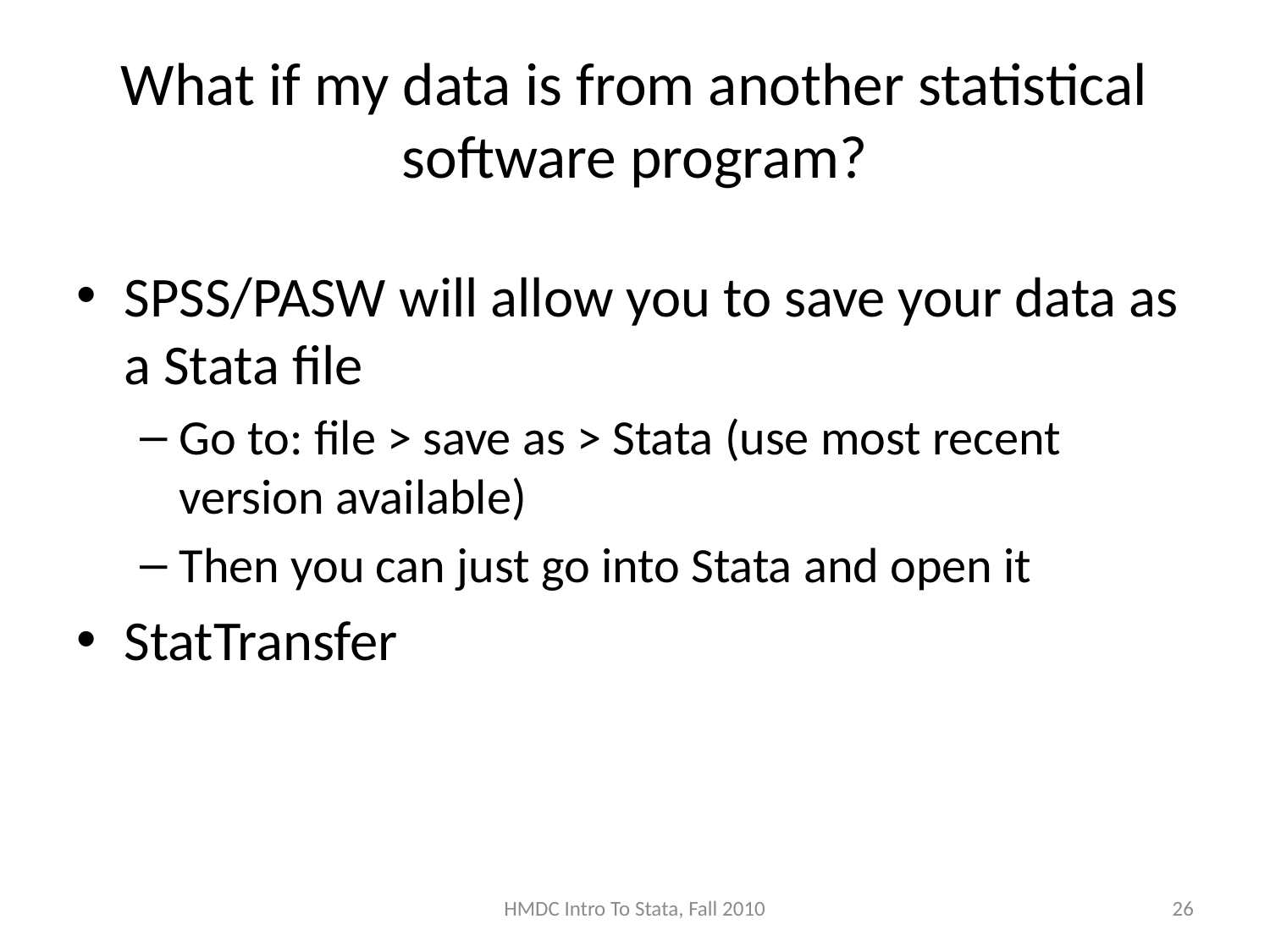

# What if my data is from another statistical software program?
SPSS/PASW will allow you to save your data as a Stata file
Go to: file > save as > Stata (use most recent version available)
Then you can just go into Stata and open it
StatTransfer
HMDC Intro To Stata, Fall 2010
26